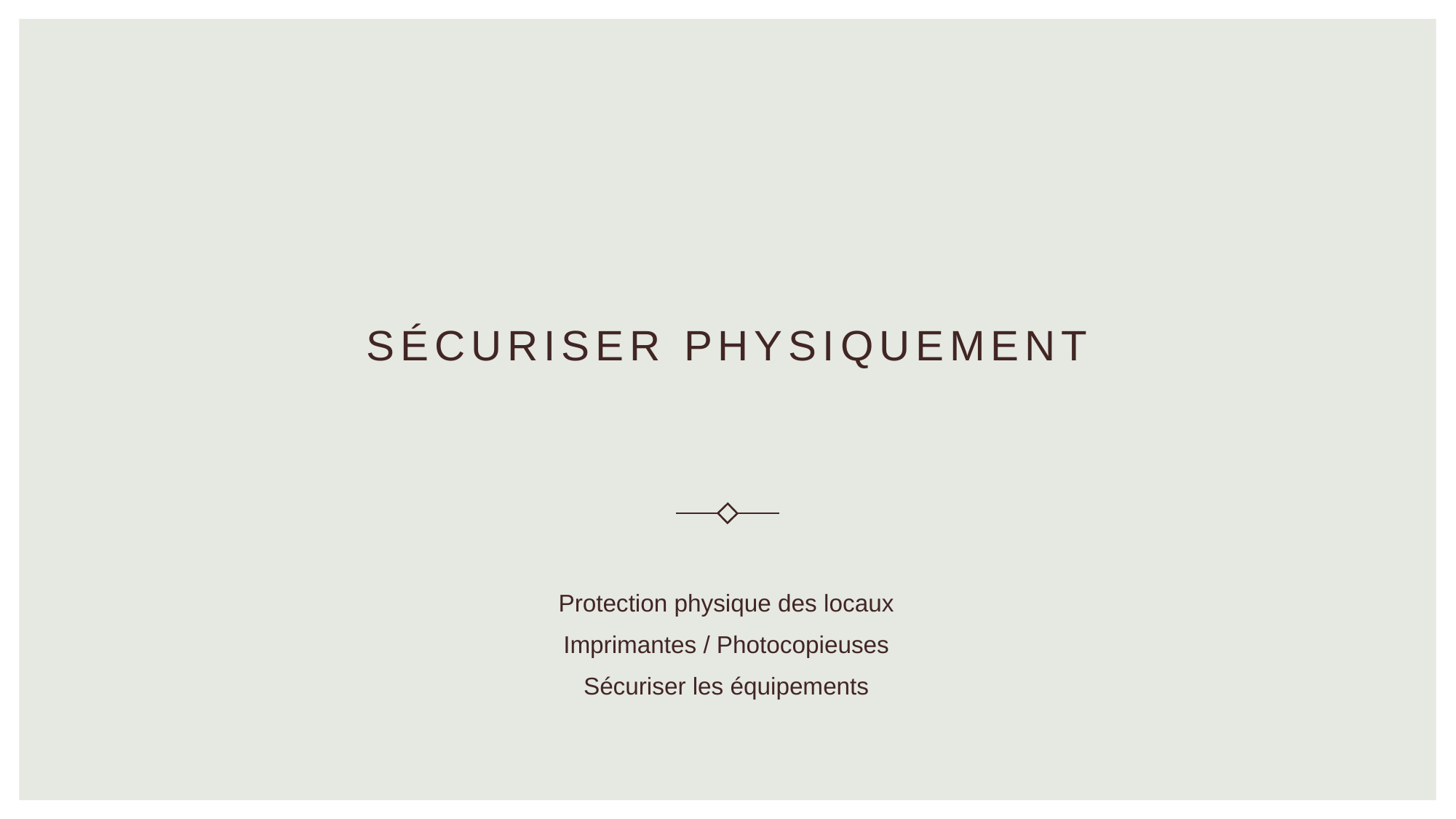

# Sécuriser physiquement
Protection physique des locaux
Imprimantes / Photocopieuses
Sécuriser les équipements